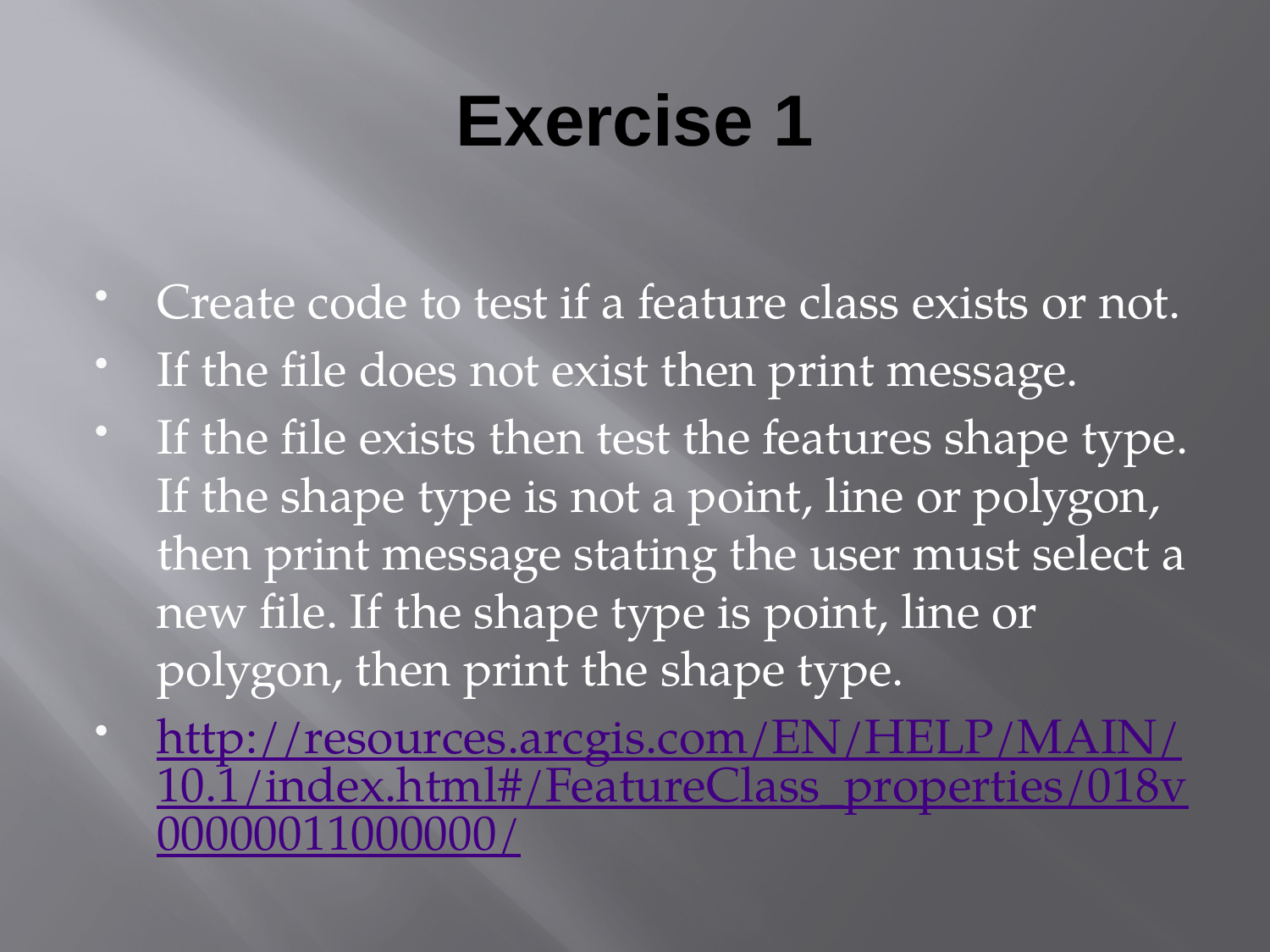

# Exercise 1

Create code to test if a feature class exists or not.
If the file does not exist then print message.
If the file exists then test the features shape type. If the shape type is not a point, line or polygon, then print message stating the user must select a new file. If the shape type is point, line or polygon, then print the shape type.
http://resources.arcgis.com/EN/HELP/MAIN/10.1/index.html#/FeatureClass_properties/018v00000011000000/